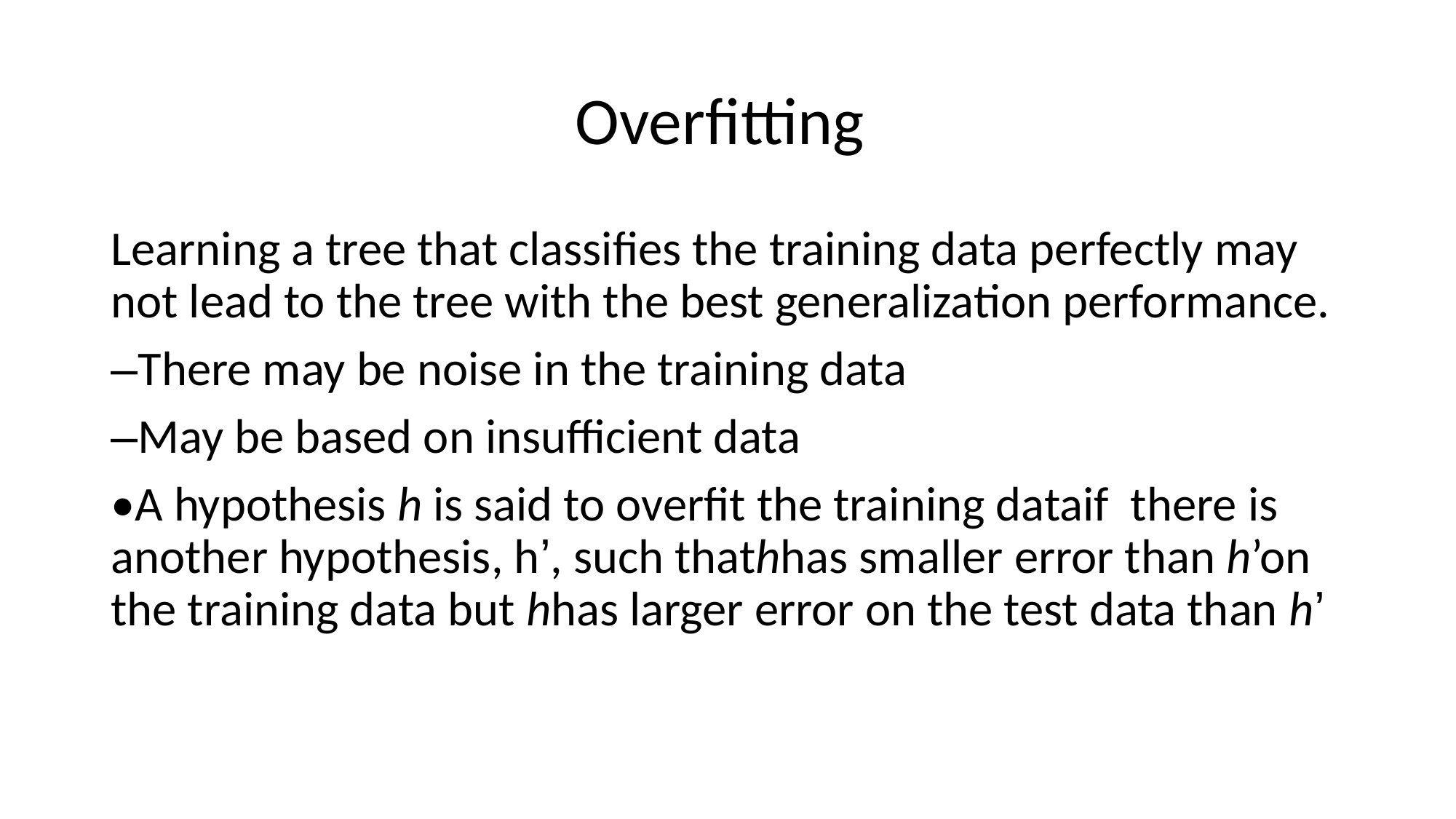

# Overfitting
Learning a tree that classifies the training data perfectly may not lead to the tree with the best generalization performance.
–There may be noise in the training data
–May be based on insufficient data
•A hypothesis h is said to overfit the training dataif  there is another hypothesis, h’, such thathhas smaller error than h’on the training data but hhas larger error on the test data than h’